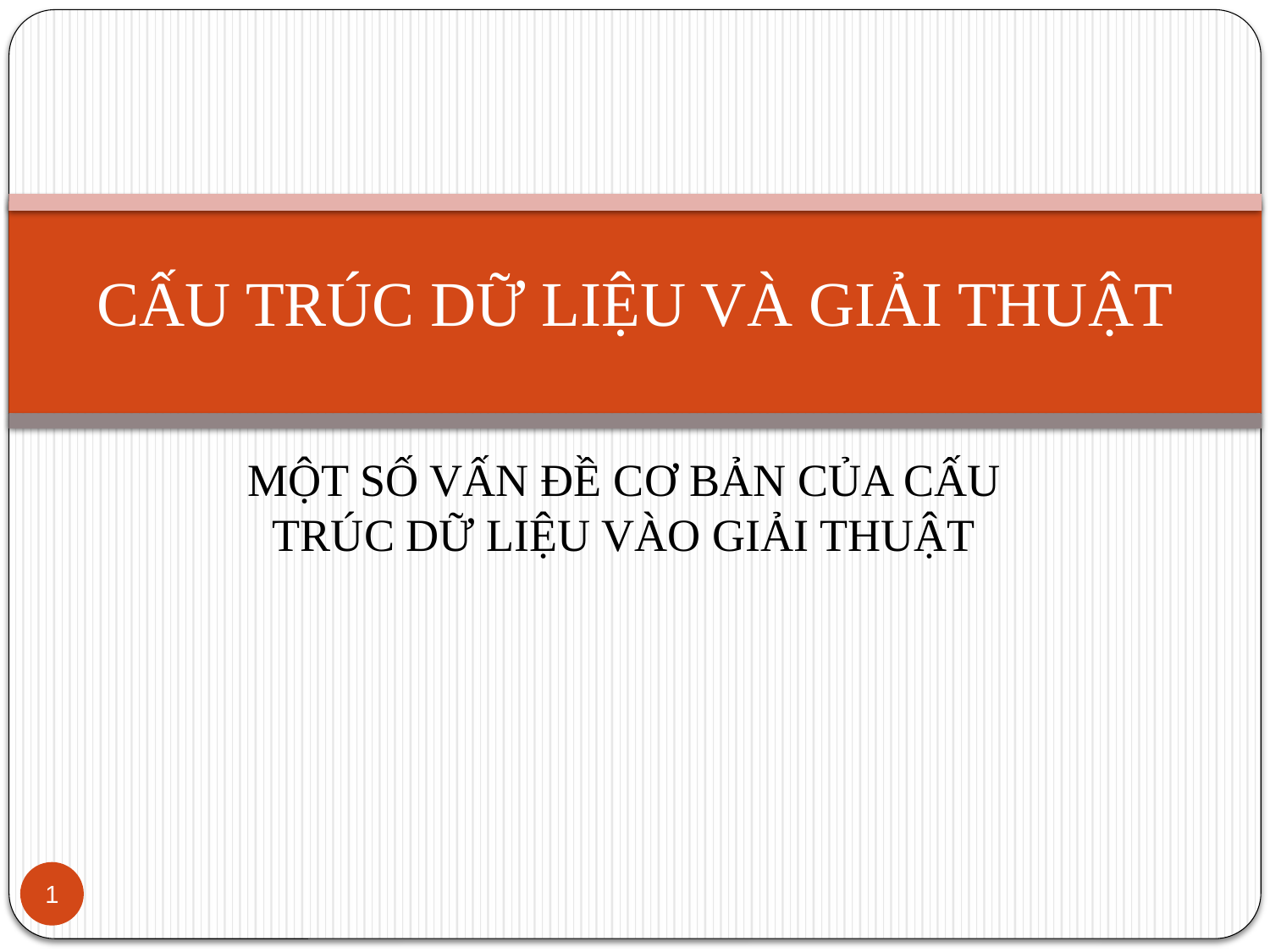

# CẤU TRÚC DỮ LIỆU VÀ GIẢI THUẬT
MỘT SỐ VẤN ĐỀ CƠ BẢN CỦA CẤU TRÚC DỮ LIỆU VÀO GIẢI THUẬT

1